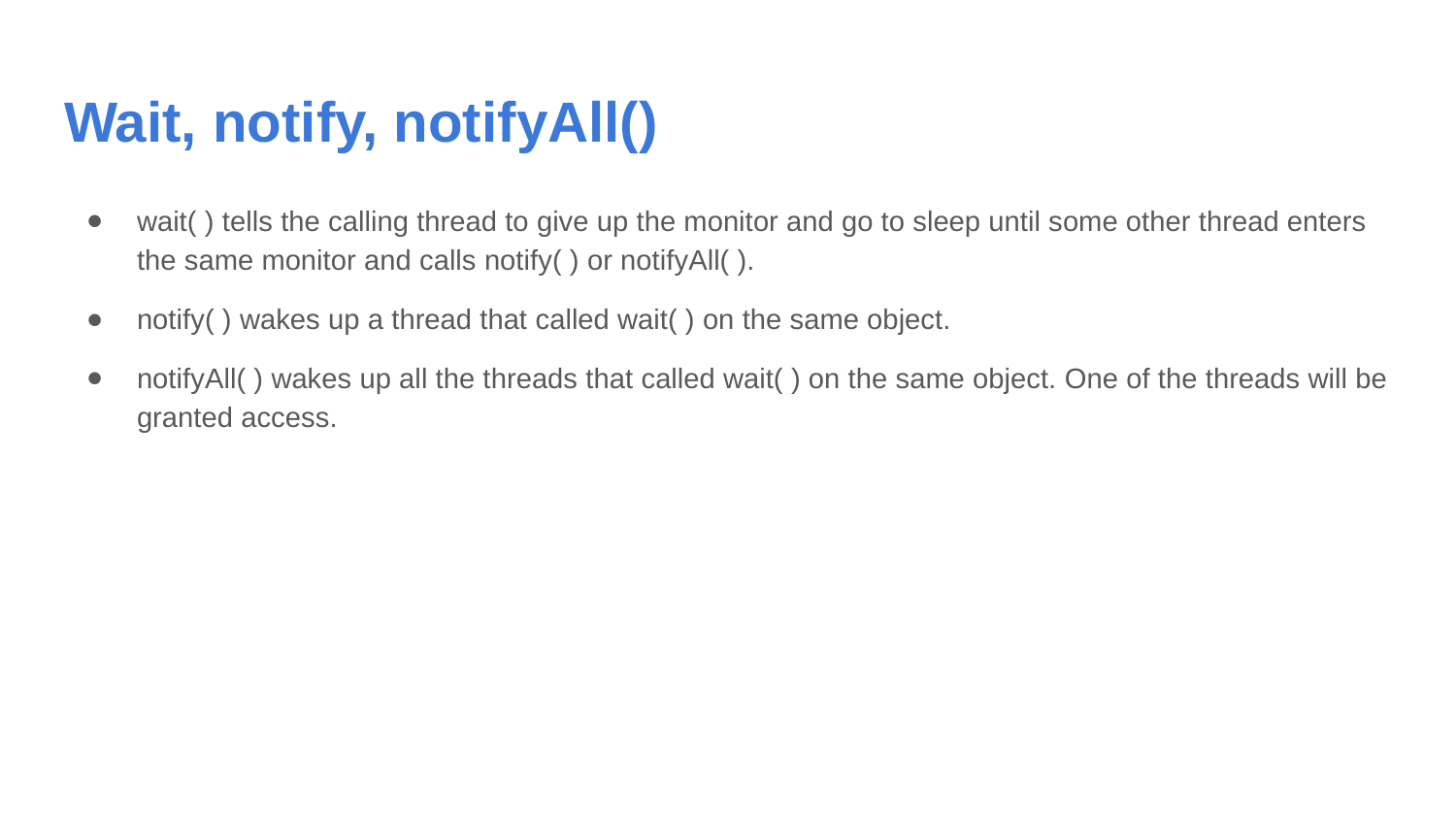

# Wait, notify, notifyAll()

wait( ) tells the calling thread to give up the monitor and go to sleep until some other thread enters the same monitor and calls notify( ) or notifyAll( ).
notify( ) wakes up a thread that called wait( ) on the same object.
notifyAll( ) wakes up all the threads that called wait( ) on the same object. One of the threads will be granted access.